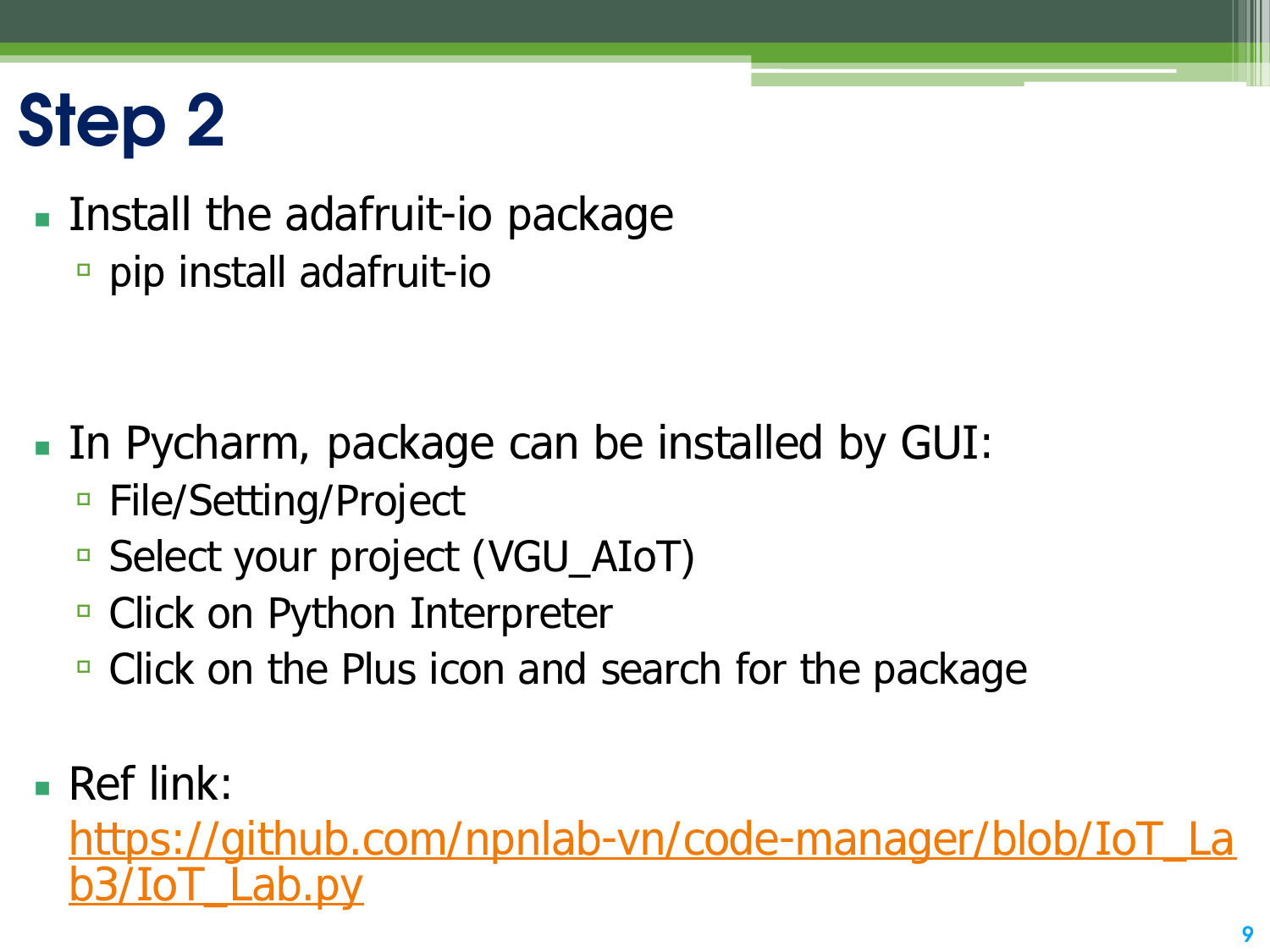

# Step 2
Install the adafruit-io package
pip install adafruit-io

In Pycharm, package can be installed by GUI:
File/Setting/Project
Select your project (VGU_AIoT)
Click on Python Interpreter
Click on the Plus icon and search for the package

Ref link: https://github.com/npnlab-vn/code-manager/blob/IoT_Lab3/IoT_Lab.py